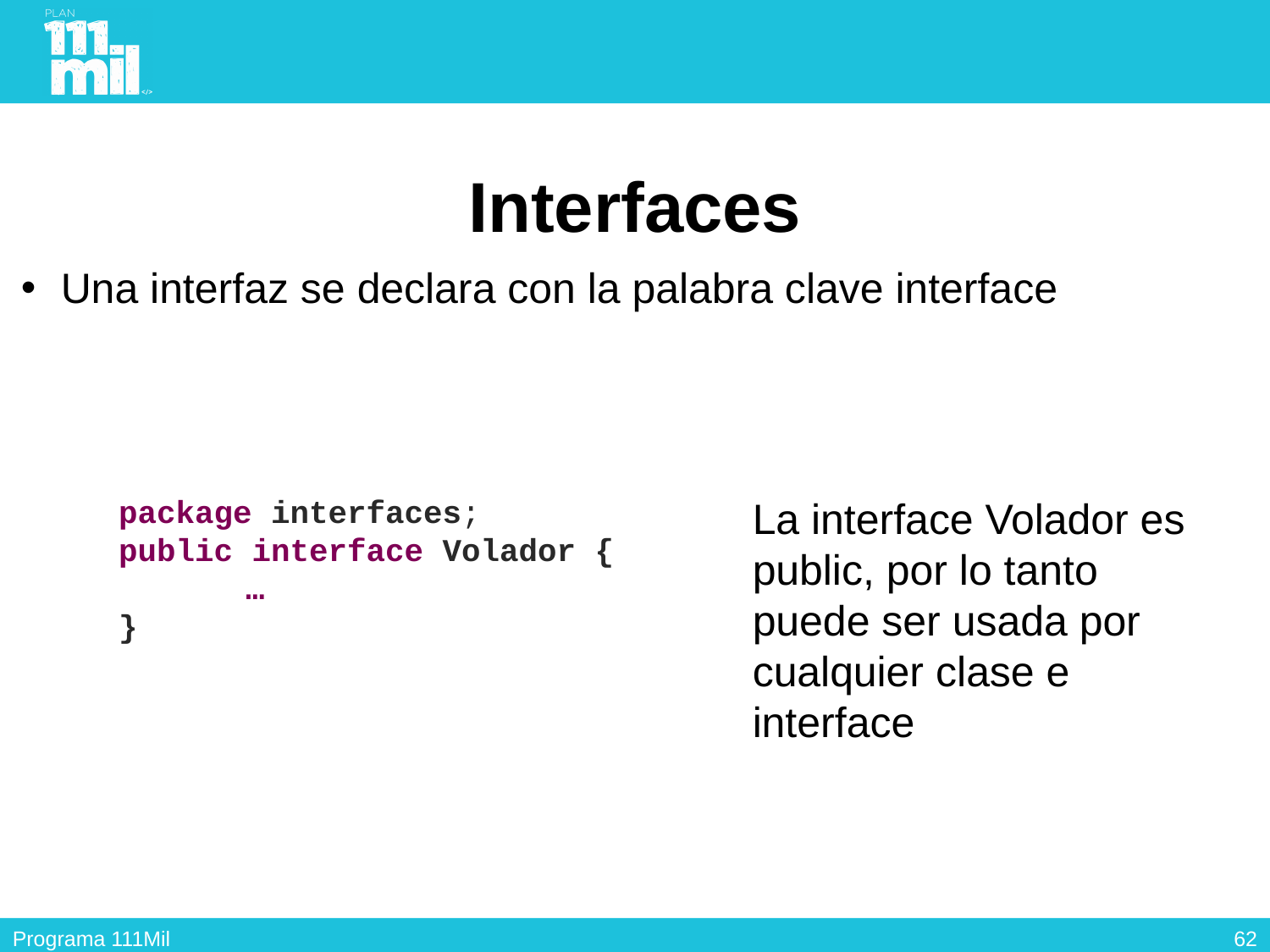

# Interfaces
Una interfaz se declara con la palabra clave interface
package interfaces;
public interface Volador {
	…
}
La interface Volador es public, por lo tanto puede ser usada por cualquier clase e interface
62
Programa 111Mil